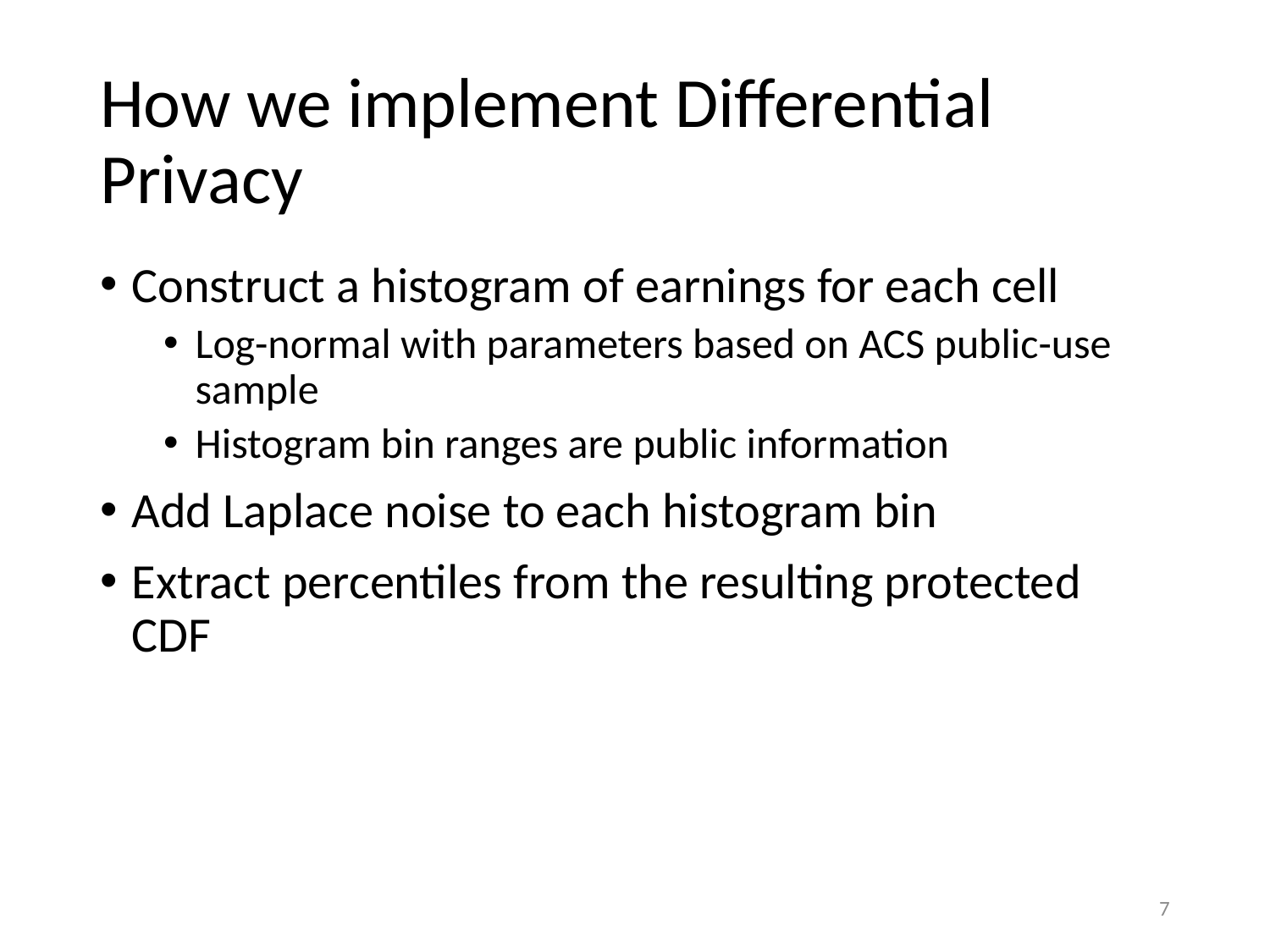

# How we implement Differential Privacy
Construct a histogram of earnings for each cell
Log-normal with parameters based on ACS public-use sample
Histogram bin ranges are public information
Add Laplace noise to each histogram bin
Extract percentiles from the resulting protected CDF
7